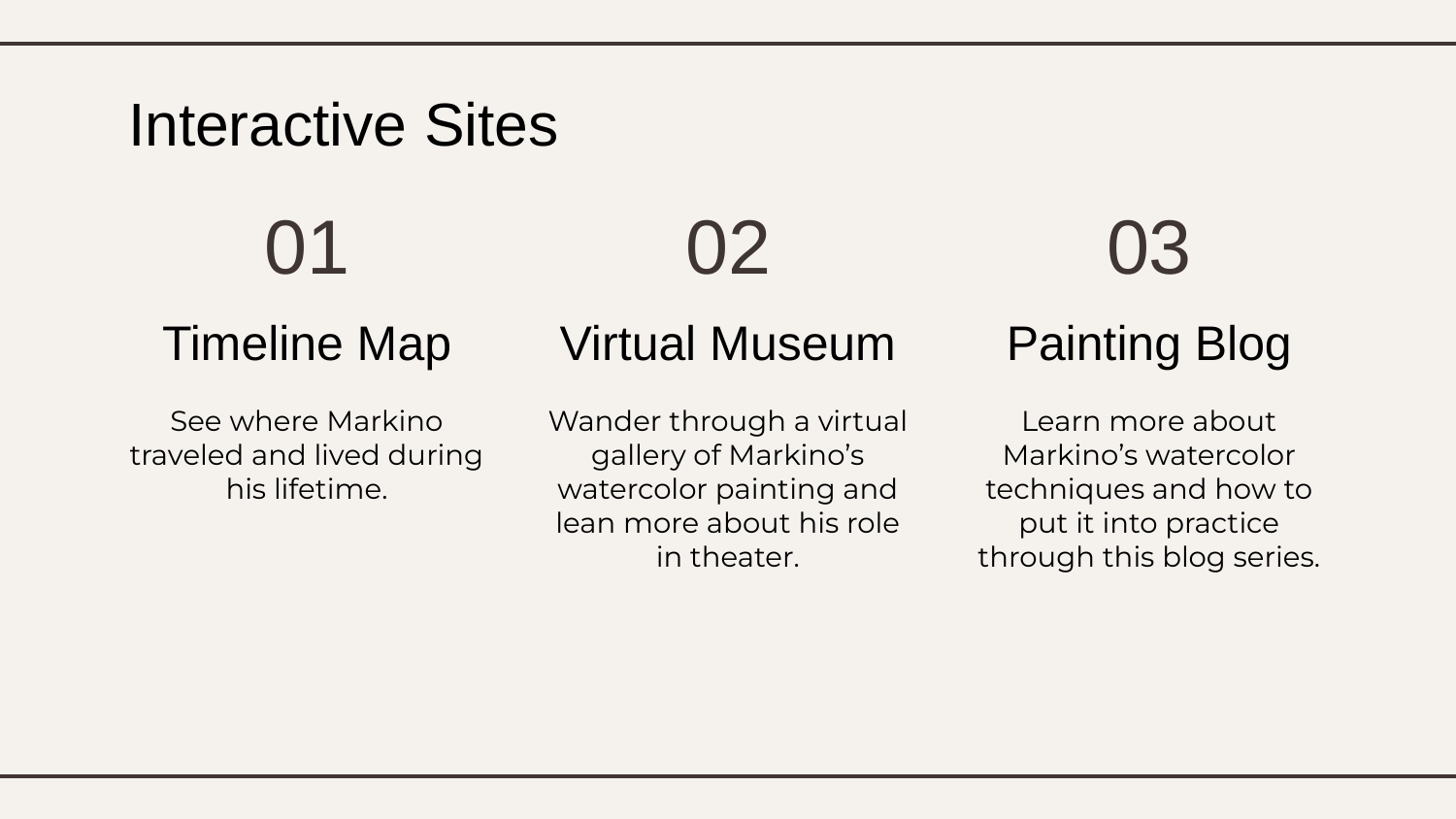

# Interactive Sites
01
02
03
Virtual Museum
Painting Blog
Timeline Map
See where Markino traveled and lived during his lifetime.
Wander through a virtual gallery of Markino’s watercolor painting and lean more about his role in theater.
Learn more about Markino’s watercolor techniques and how to put it into practice through this blog series.